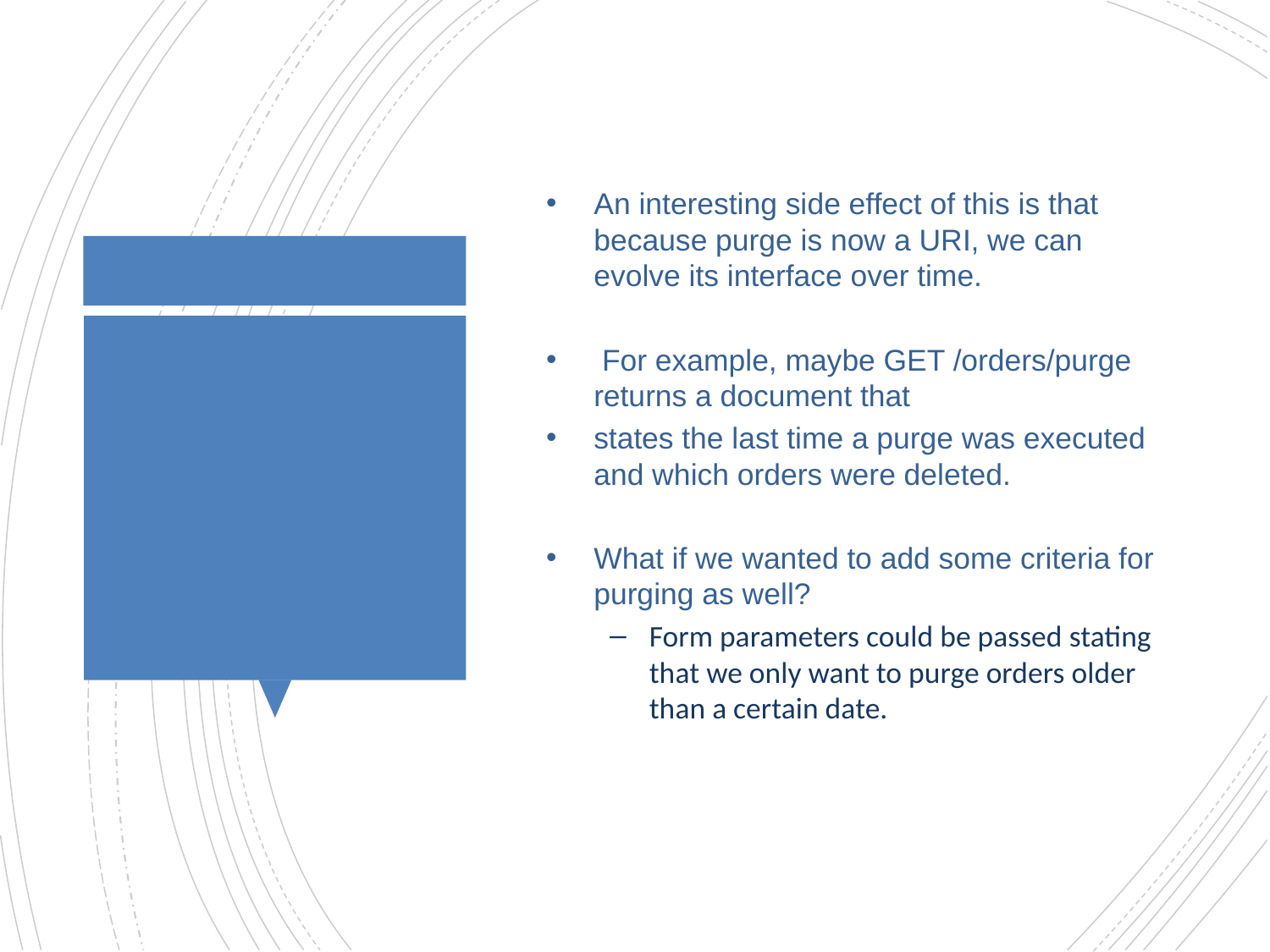

An interesting side effect of this is that because purge is now a URI, we can evolve its interface over time.

 For example, maybe GET /orders/purge returns a document that
states the last time a purge was executed and which orders were deleted.

What if we wanted to add some criteria for purging as well?
Form parameters could be passed stating that we only want to purge orders older than a certain date.

#